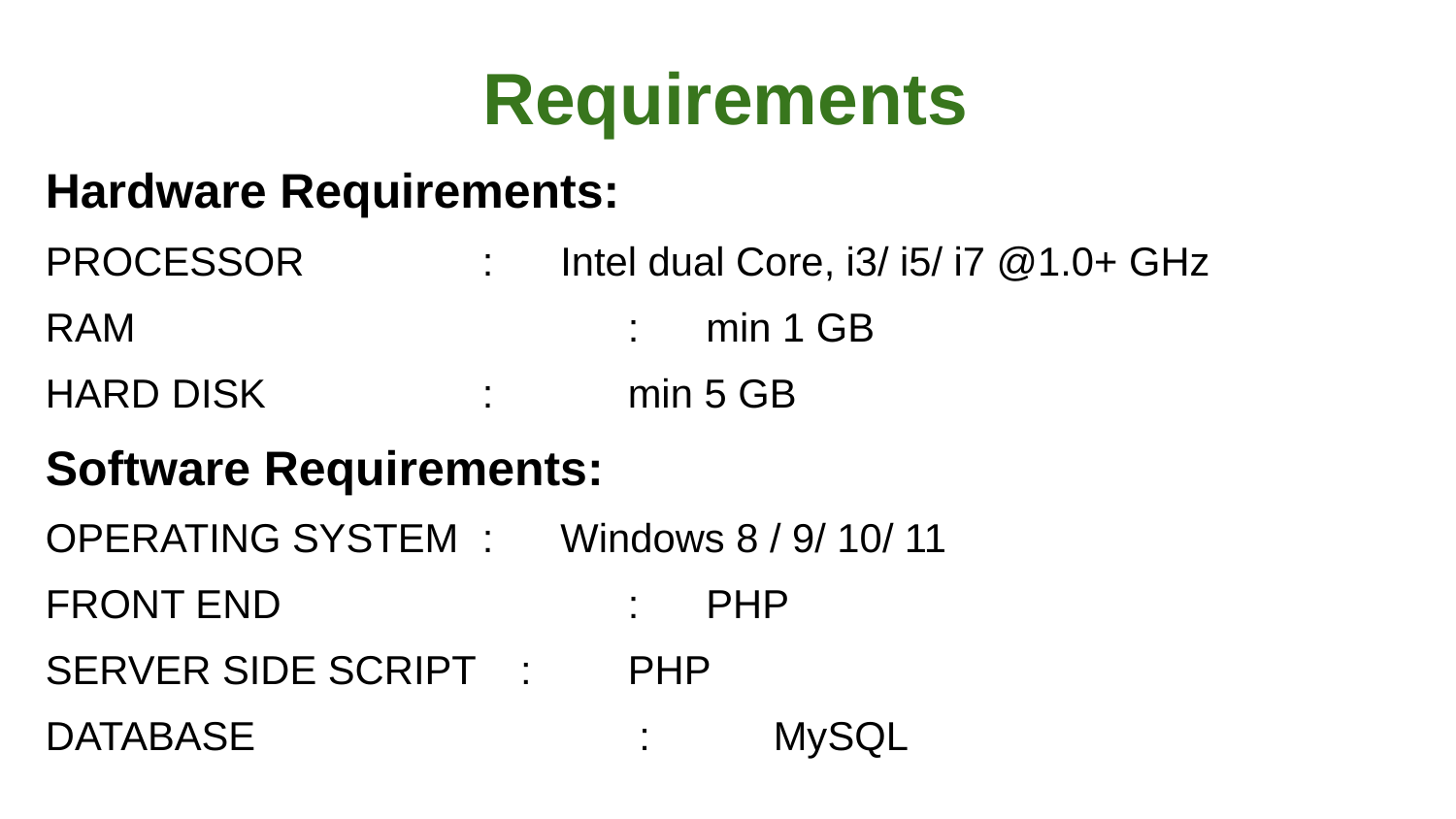

# Requirements
Hardware Requirements:
PROCESSOR          	:      Intel dual Core, i3/ i5/ i7 @1.0+ GHz
RAM  				:      min 1 GB
HARD DISK            	: 	min 5 GB
Software Requirements:
OPERATING SYSTEM	:      Windows 8 / 9/ 10/ 11
FRONT END              	 	:      PHP
SERVER SIDE SCRIPT    : 	PHP
DATABASE                	 	 : 	MySQL